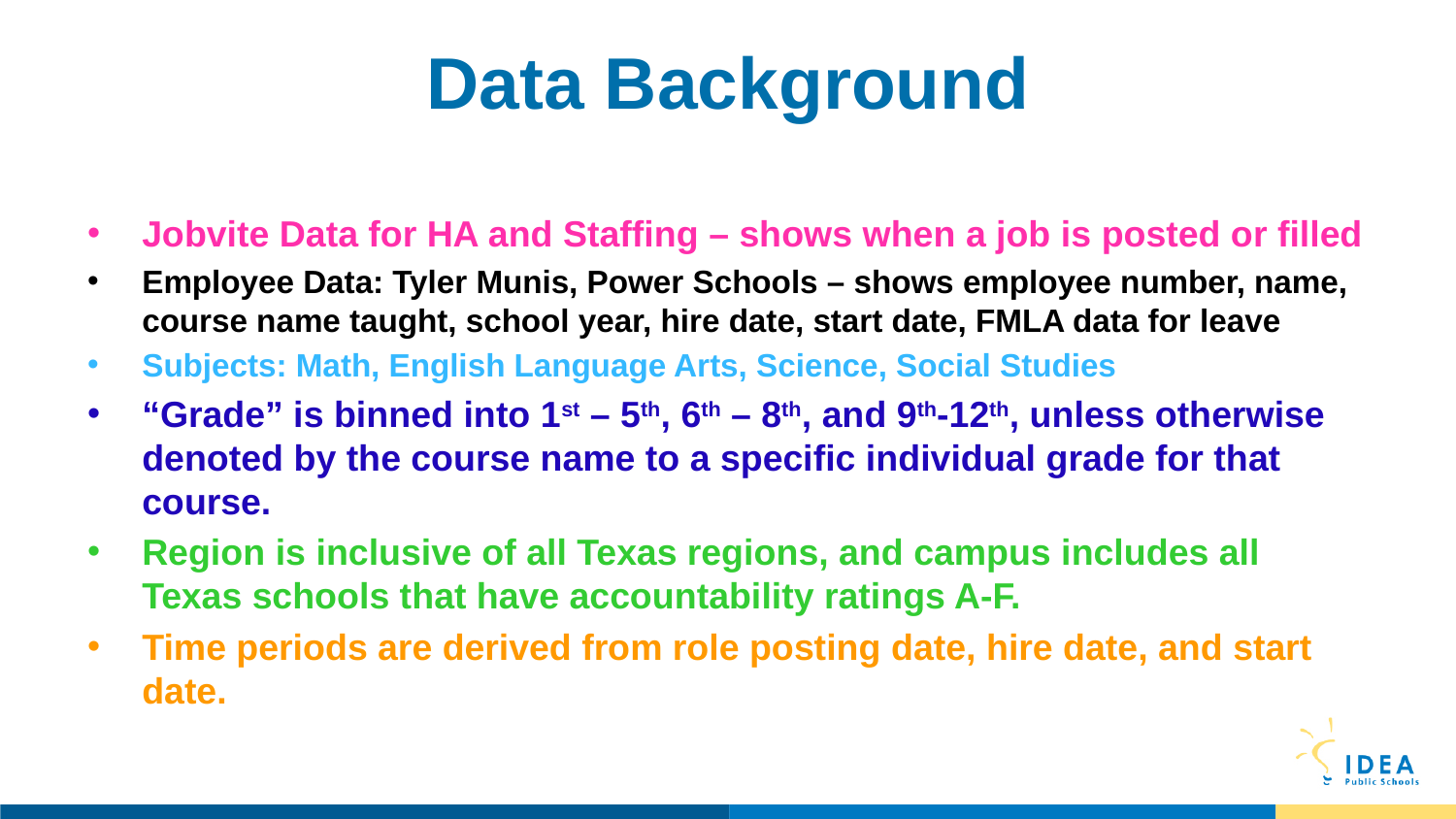

# Data Background
Jobvite Data for HA and Staffing – shows when a job is posted or filled
Employee Data: Tyler Munis, Power Schools – shows employee number, name, course name taught, school year, hire date, start date, FMLA data for leave
Subjects: Math, English Language Arts, Science, Social Studies
“Grade” is binned into 1st – 5th, 6th – 8th, and 9th-12th, unless otherwise denoted by the course name to a specific individual grade for that course.
Region is inclusive of all Texas regions, and campus includes all Texas schools that have accountability ratings A-F.
Time periods are derived from role posting date, hire date, and start date.